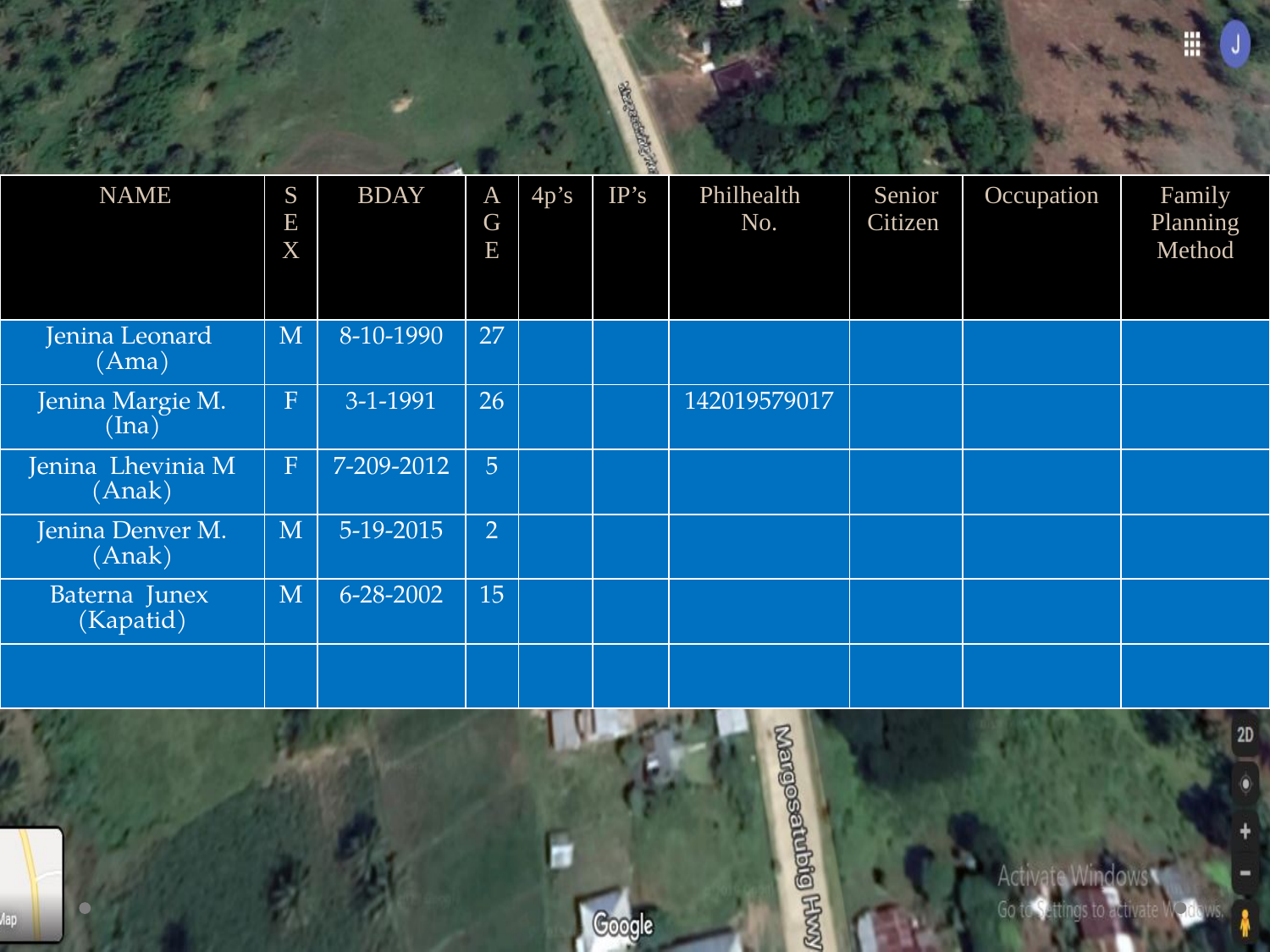

| NAME | SEX | BDAY | AGE | 4p’s | IP’s | Philhealth No. | Senior Citizen | Occupation | Family Planning Method |
| --- | --- | --- | --- | --- | --- | --- | --- | --- | --- |
| Jenina Leonard (Ama) | M | 8-10-1990 | 27 |  |  |  |  |  |  |
| Jenina Margie M. (Ina) | F | 3-1-1991 | 26 |  |  | 142019579017 |  |  |  |
| Jenina Lhevinia M (Anak) | F | 7-209-2012 | 5 |  |  |  |  |  |  |
| Jenina Denver M. (Anak) | M | 5-19-2015 | 2 |  |  |  |  |  |  |
| Baterna Junex (Kapatid) | M | 6-28-2002 | 15 |  |  |  |  |  |  |
|  |  |  |  |  |  |  |  |  |  |